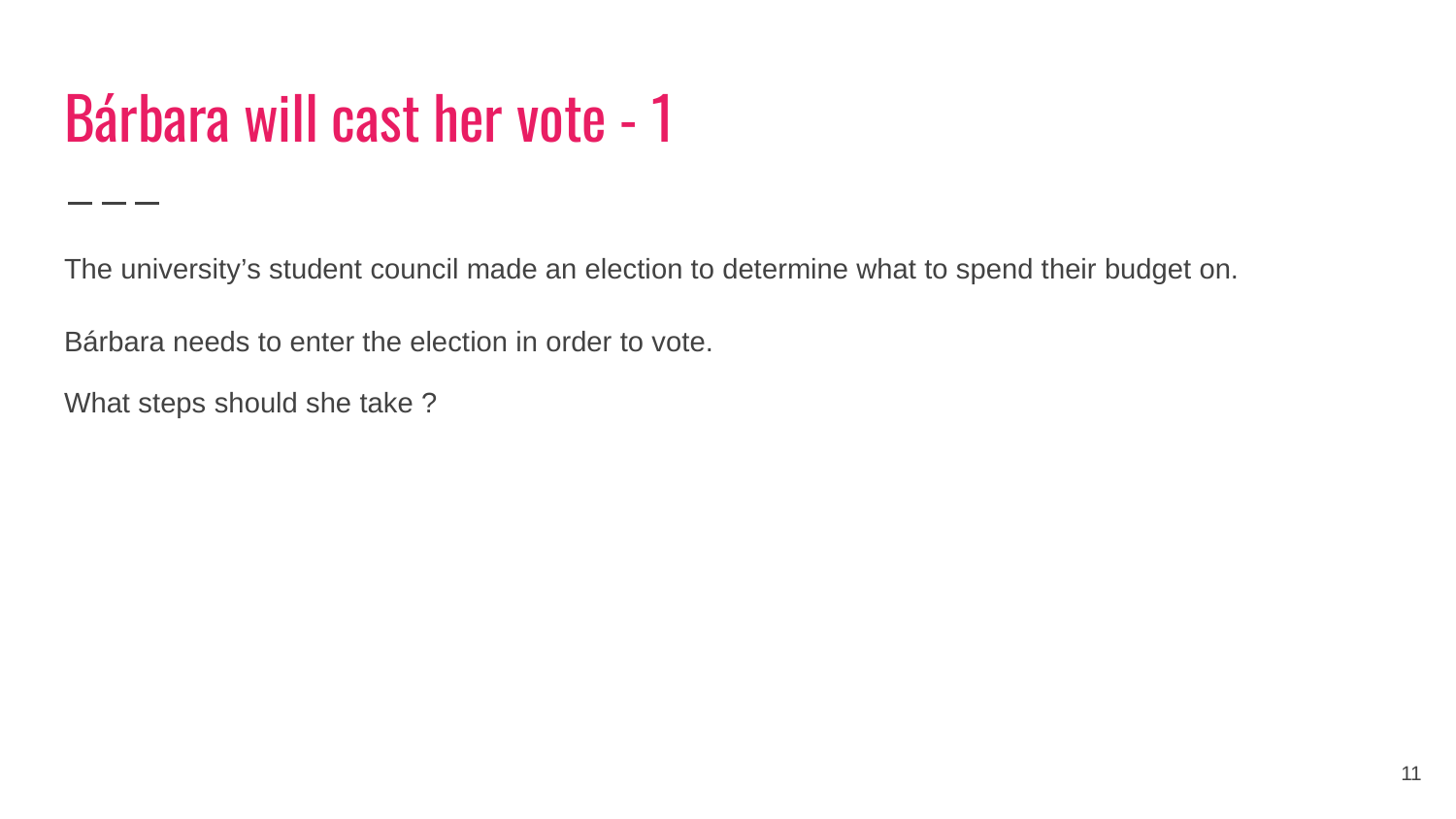

# Bárbara will cast her vote - 1
The university’s student council made an election to determine what to spend their budget on.

Bárbara needs to enter the election in order to vote.
What steps should she take ?
11